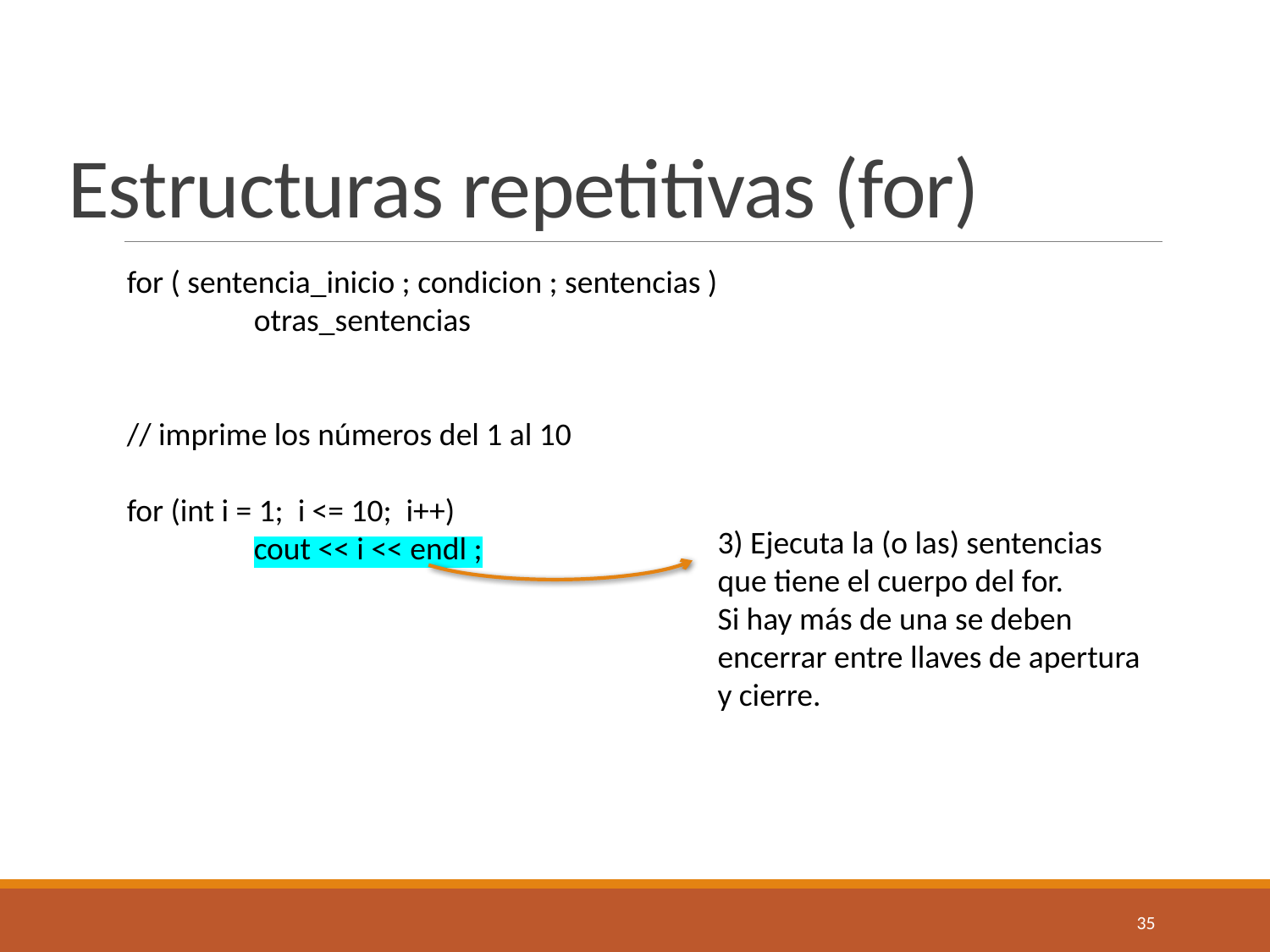

# Estructuras repetitivas (for)
for ( sentencia_inicio ; condicion ; sentencias )
	otras_sentencias

// imprime los números del 1 al 10

for (int i = 1;  i <= 10;  i++)
	cout << i << endl ;

3) Ejecuta la (o las) sentencias que tiene el cuerpo del for.
Si hay más de una se deben encerrar entre llaves de apertura y cierre.
35